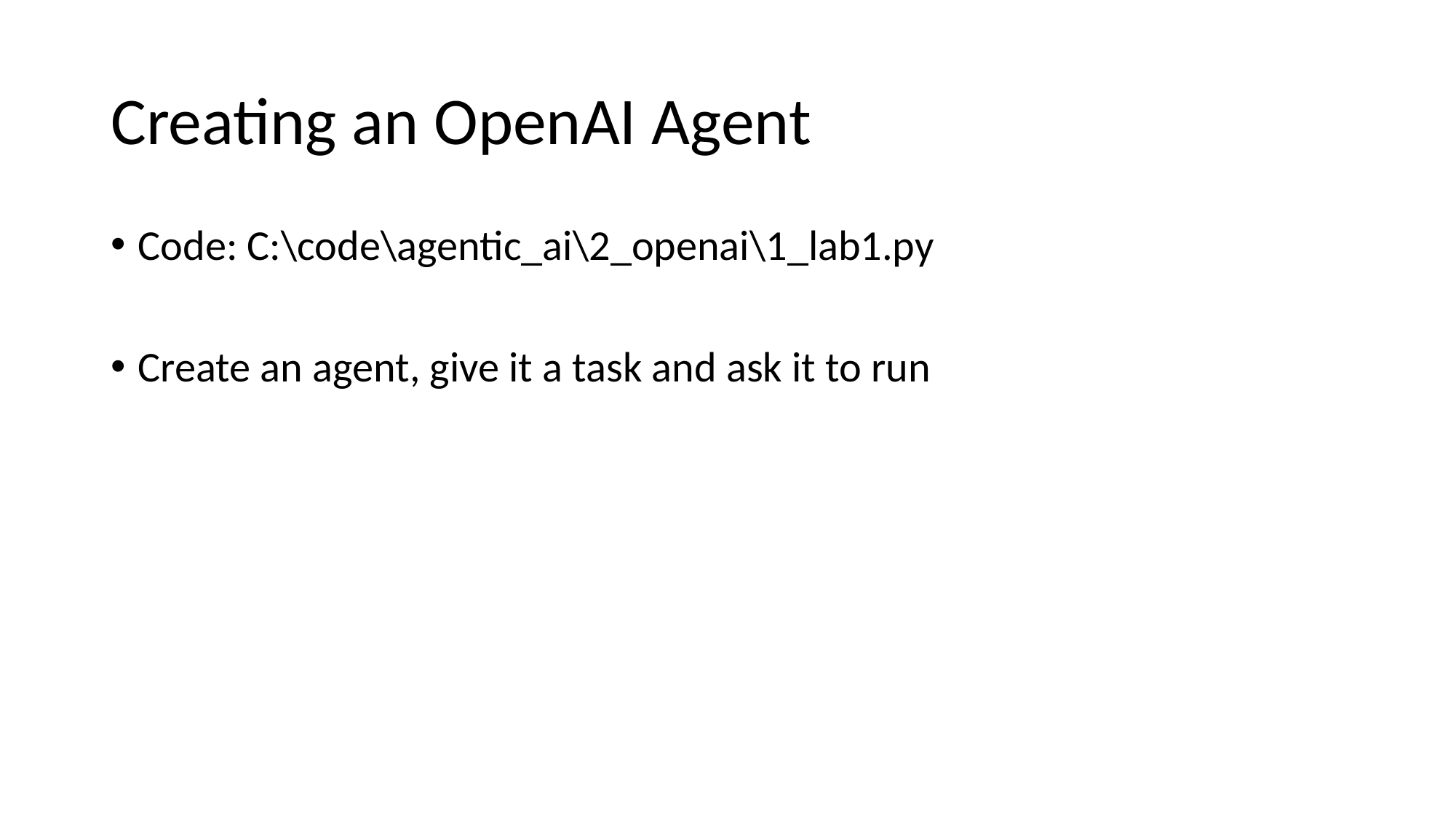

# Creating an OpenAI Agent
Code: C:\code\agentic_ai\2_openai\1_lab1.py

Create an agent, give it a task and ask it to run